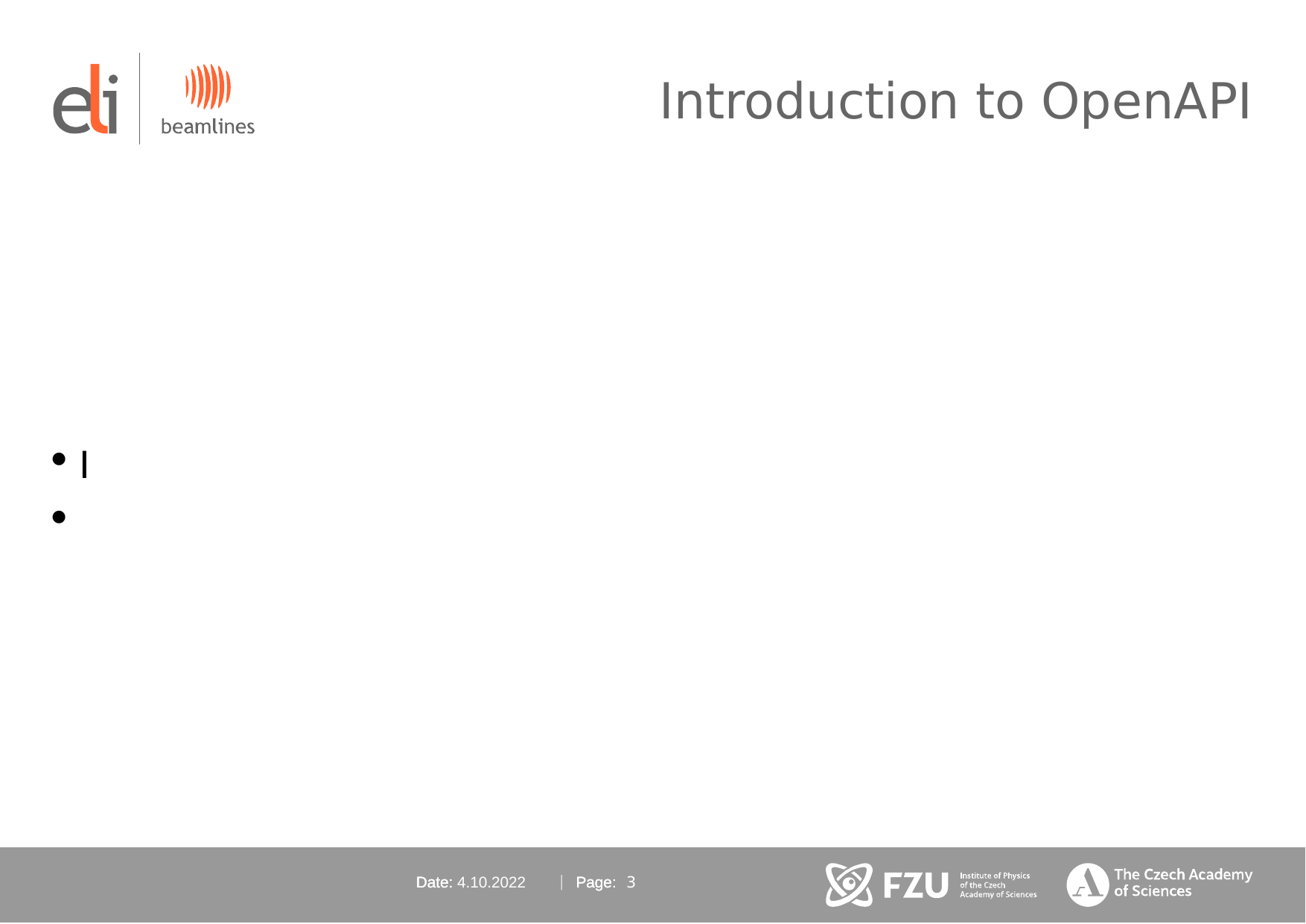

Introduction to OpenAPI
I

Date:
4.10.2022
Page:
3